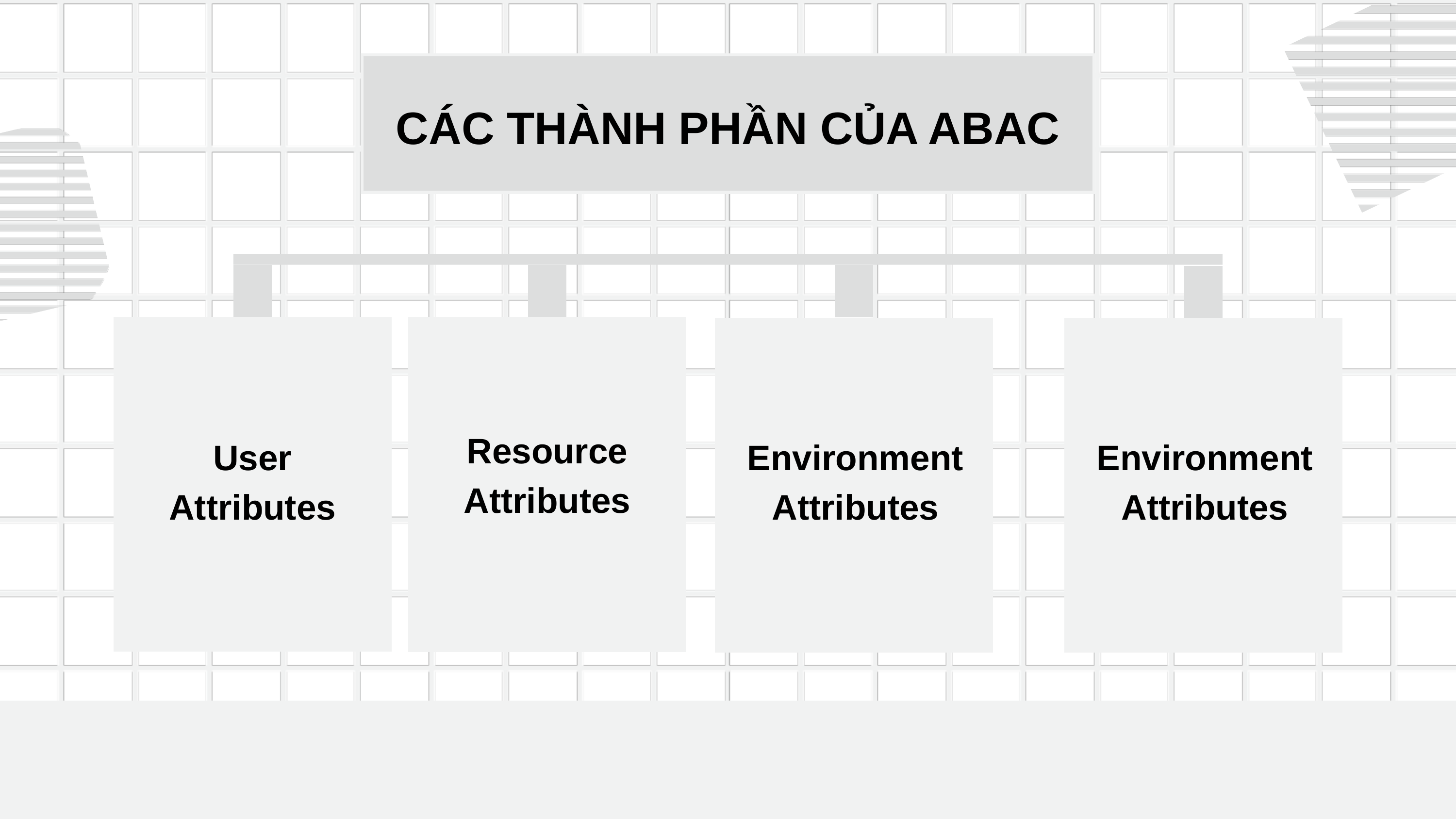

CÁC THÀNH PHẦN CỦA ABAC

Resource Attributes
User Attributes
Environment Attributes
Environment Attributes